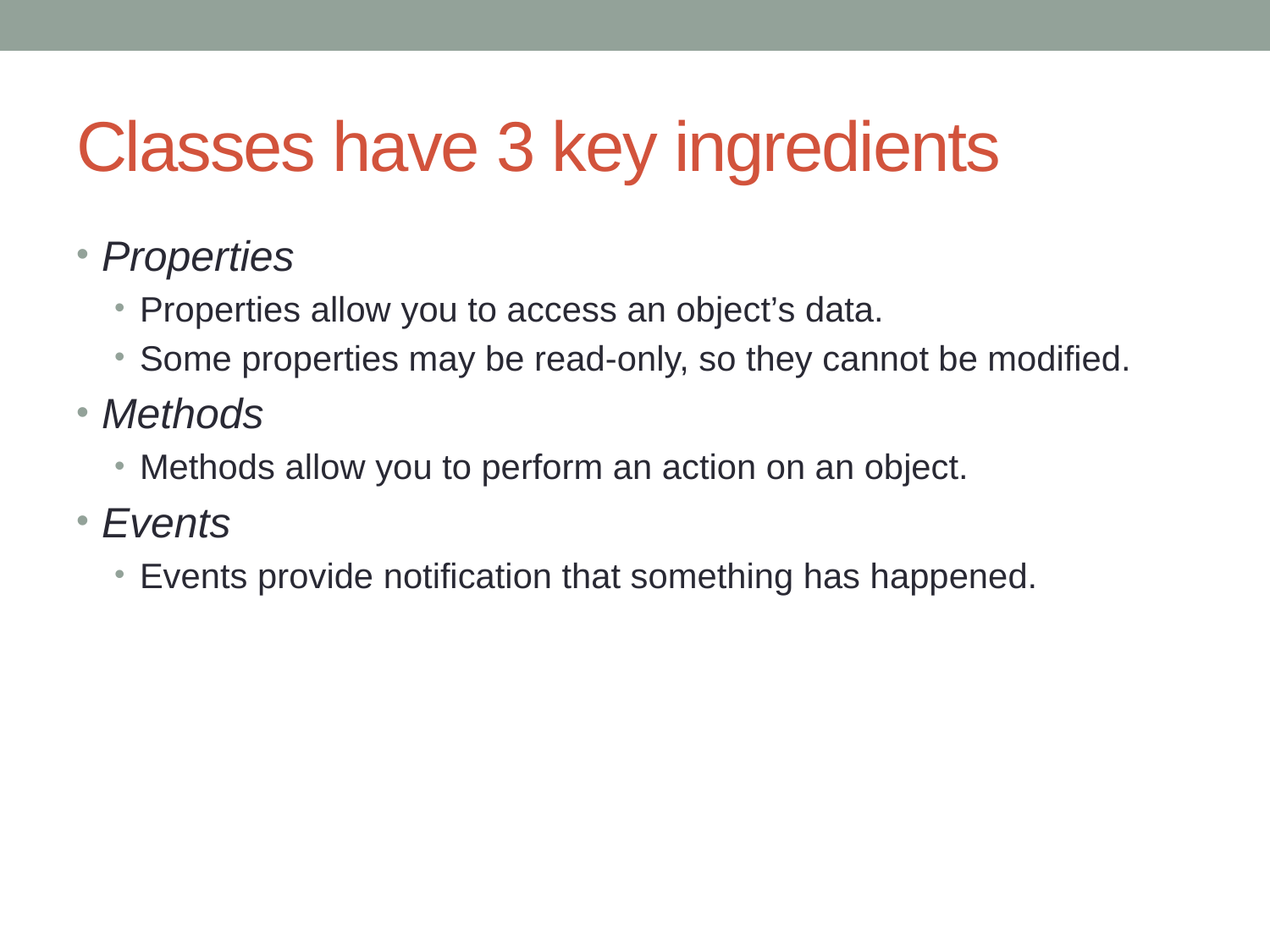

# Classes have 3 key ingredients
Properties
Properties allow you to access an object’s data.
Some properties may be read-only, so they cannot be modified.
Methods
Methods allow you to perform an action on an object.
Events
Events provide notification that something has happened.